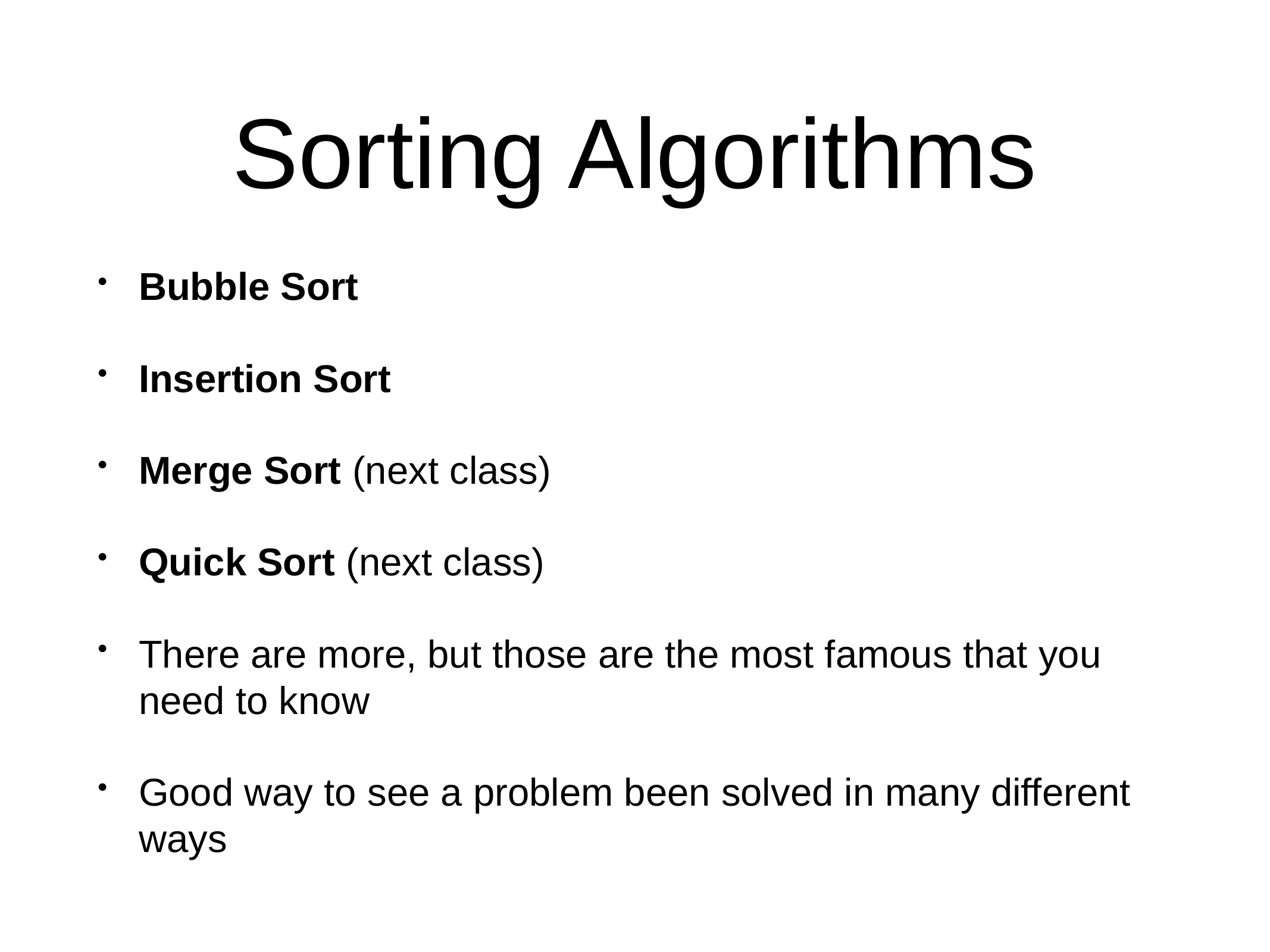

# Sorting Algorithms
Bubble Sort
Insertion Sort
Merge Sort (next class)
Quick Sort (next class)
There are more, but those are the most famous that you need to know
Good way to see a problem been solved in many different ways